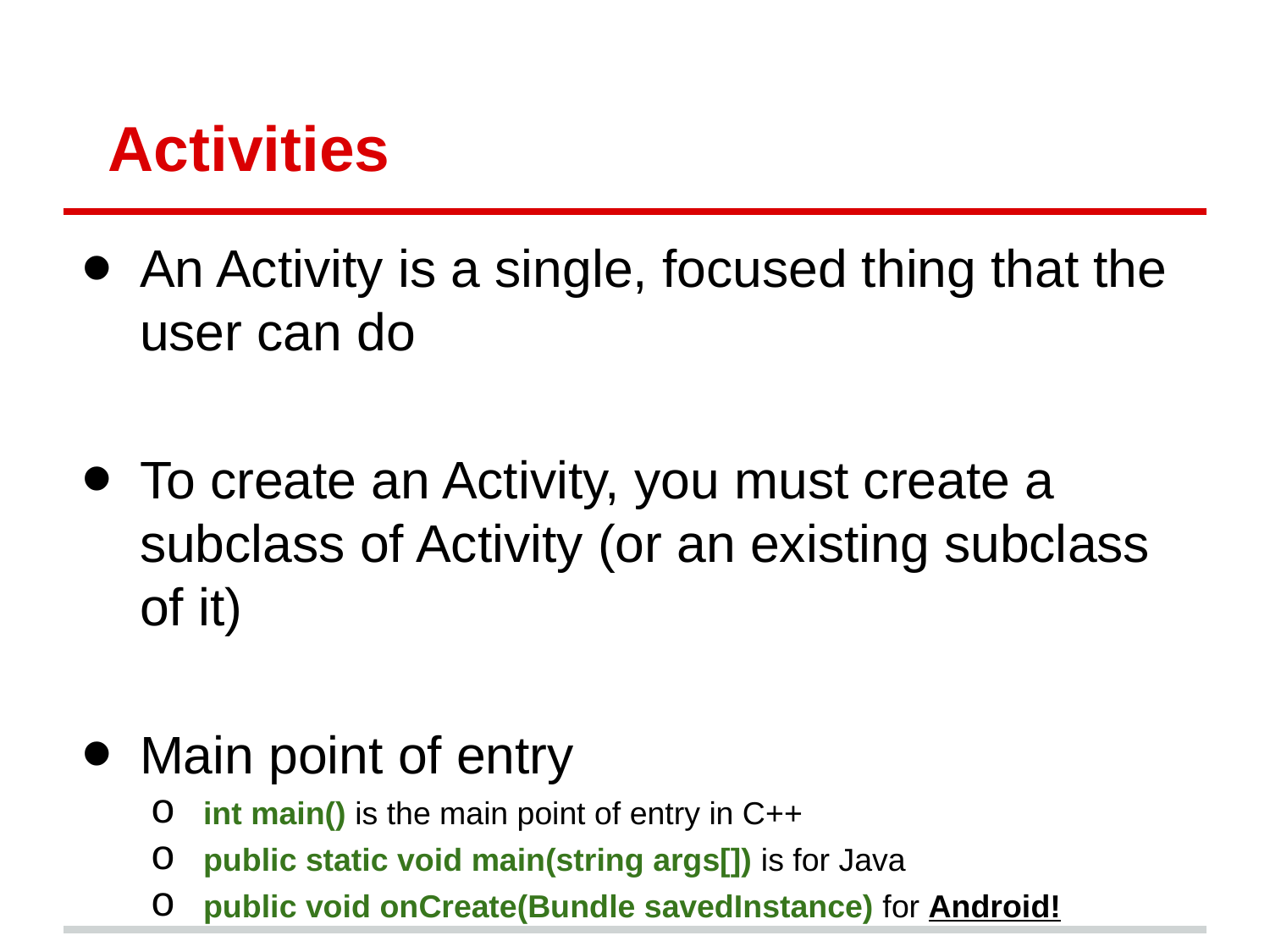

# Activities
An Activity is a single, focused thing that the user can do

To create an Activity, you must create a subclass of Activity (or an existing subclass of it)

Main point of entry
int main() is the main point of entry in C++
public static void main(string args[]) is for Java
public void onCreate(Bundle savedInstance) for Android!